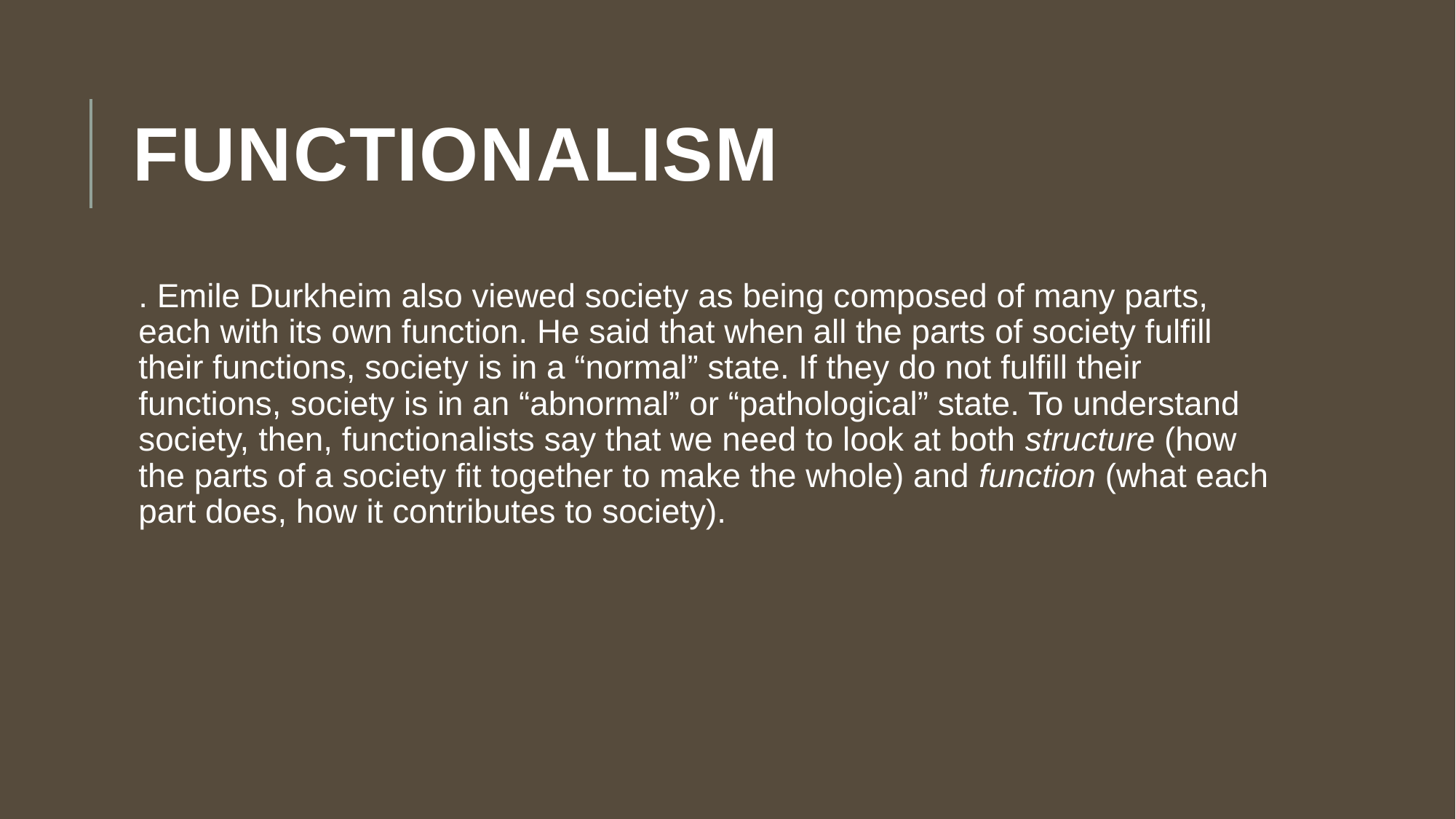

# Functionalism
. Emile Durkheim also viewed society as being composed of many parts, each with its own function. He said that when all the parts of society fulfill their functions, society is in a “normal” state. If they do not fulfill their functions, society is in an “abnormal” or “pathological” state. To understand society, then, functionalists say that we need to look at both structure (how the parts of a society fit together to make the whole) and function (what each part does, how it contributes to society).